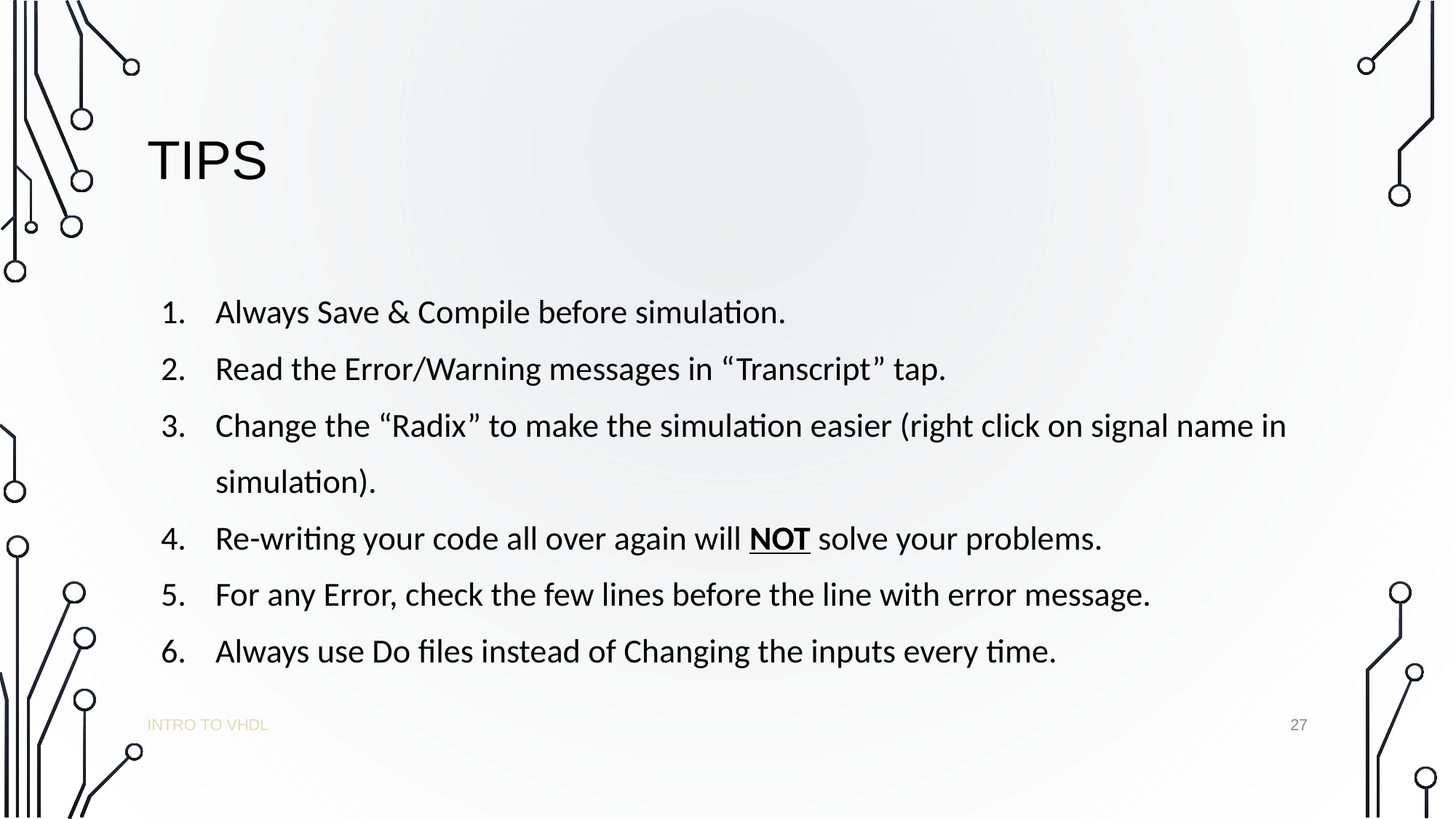

# TIPS
Always Save & Compile before simulation.
Read the Error/Warning messages in “Transcript” tap.
Change the “Radix” to make the simulation easier (right click on signal name in simulation).
Re-writing your code all over again will NOT solve your problems.
For any Error, check the few lines before the line with error message.
Always use Do files instead of Changing the inputs every time.

27
INTRO TO VHDL